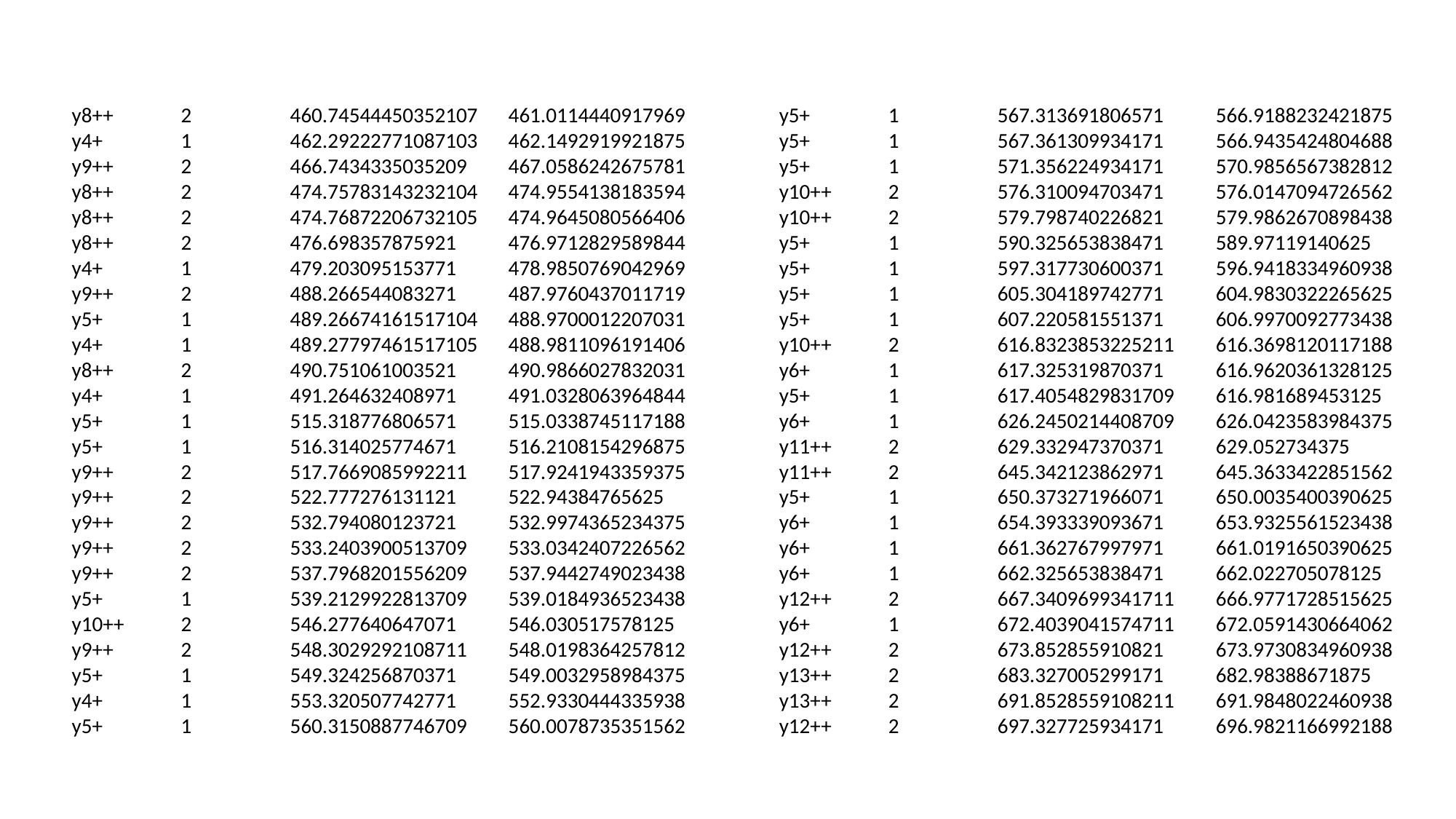

y5+	1	567.313691806571	566.9188232421875
y5+	1	567.361309934171	566.9435424804688
y5+	1	571.356224934171	570.9856567382812
y10++	2	576.310094703471	576.0147094726562
y10++	2	579.798740226821	579.9862670898438
y5+	1	590.325653838471	589.97119140625
y5+	1	597.317730600371	596.9418334960938
y5+	1	605.304189742771	604.9830322265625
y5+	1	607.220581551371	606.9970092773438
y10++	2	616.8323853225211	616.3698120117188
y6+	1	617.325319870371	616.9620361328125
y5+	1	617.4054829831709	616.981689453125
y6+	1	626.2450214408709	626.0423583984375
y11++	2	629.332947370371	629.052734375
y11++	2	645.342123862971	645.3633422851562
y5+	1	650.373271966071	650.0035400390625
y6+	1	654.393339093671	653.9325561523438
y6+	1	661.362767997971	661.0191650390625
y6+	1	662.325653838471	662.022705078125
y12++	2	667.3409699341711	666.9771728515625
y6+	1	672.4039041574711	672.0591430664062
y12++	2	673.852855910821	673.9730834960938
y13++	2	683.327005299171	682.98388671875
y13++	2	691.8528559108211	691.9848022460938
y12++	2	697.327725934171	696.9821166992188
y8++	2	460.74544450352107	461.0114440917969
y4+	1	462.29222771087103	462.1492919921875
y9++	2	466.7434335035209	467.0586242675781
y8++	2	474.75783143232104	474.9554138183594
y8++	2	474.76872206732105	474.9645080566406
y8++	2	476.698357875921	476.9712829589844
y4+	1	479.203095153771	478.9850769042969
y9++	2	488.266544083271	487.9760437011719
y5+	1	489.26674161517104	488.9700012207031
y4+	1	489.27797461517105	488.9811096191406
y8++	2	490.751061003521	490.9866027832031
y4+	1	491.264632408971	491.0328063964844
y5+	1	515.318776806571	515.0338745117188
y5+	1	516.314025774671	516.2108154296875
y9++	2	517.7669085992211	517.9241943359375
y9++	2	522.777276131121	522.94384765625
y9++	2	532.794080123721	532.9974365234375
y9++	2	533.2403900513709	533.0342407226562
y9++	2	537.7968201556209	537.9442749023438
y5+	1	539.2129922813709	539.0184936523438
y10++	2	546.277640647071	546.030517578125
y9++	2	548.3029292108711	548.0198364257812
y5+	1	549.324256870371	549.0032958984375
y4+	1	553.320507742771	552.9330444335938
y5+	1	560.3150887746709	560.0078735351562